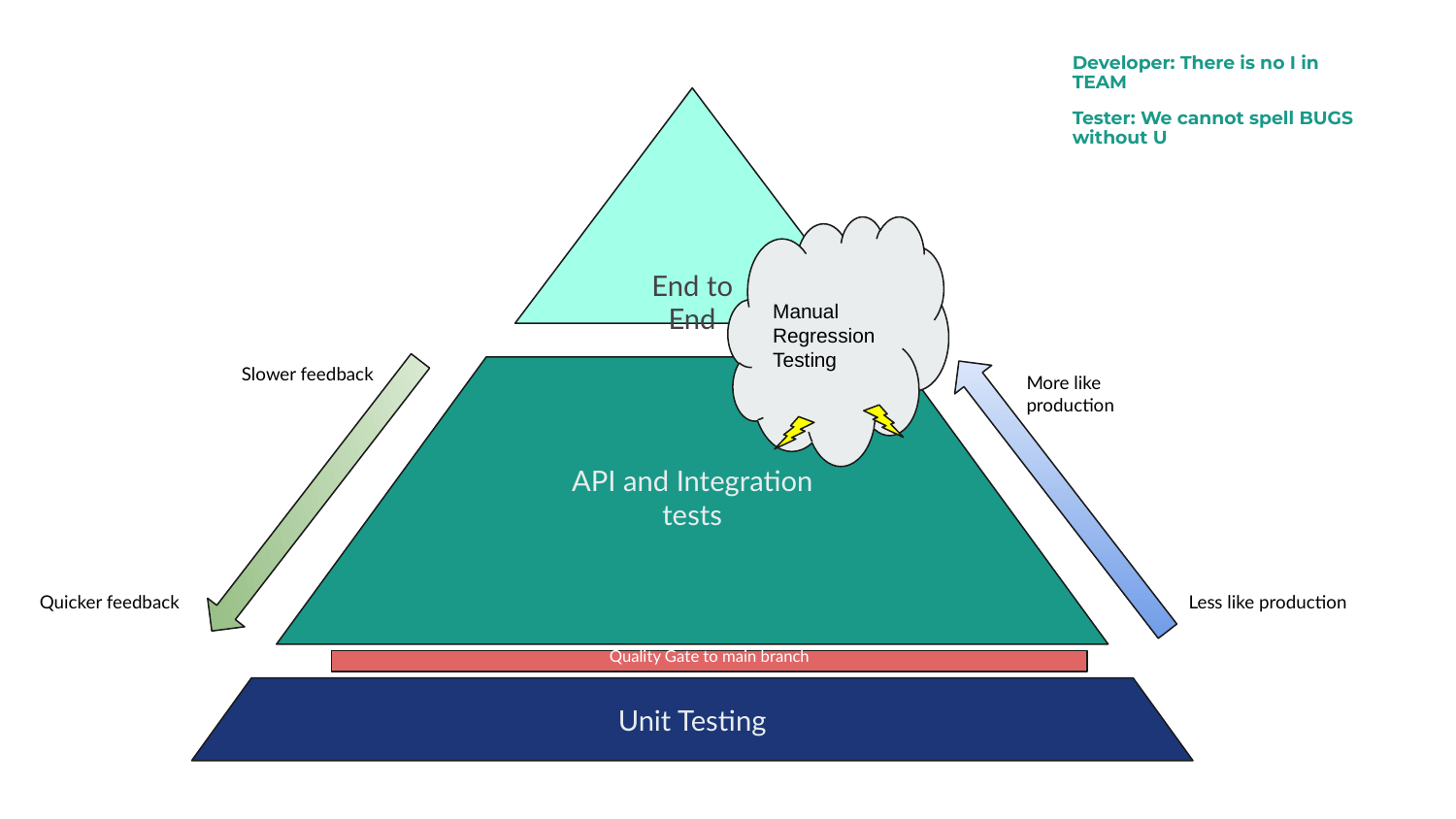

Developer: There is no I in TEAM
Tester: We cannot spell BUGS without U

Manual Regression Testing
End to End

Slower feedback

More like production

API and Integration tests
Quicker feedback
Less like production
Quality Gate to main branch

Unit Testing